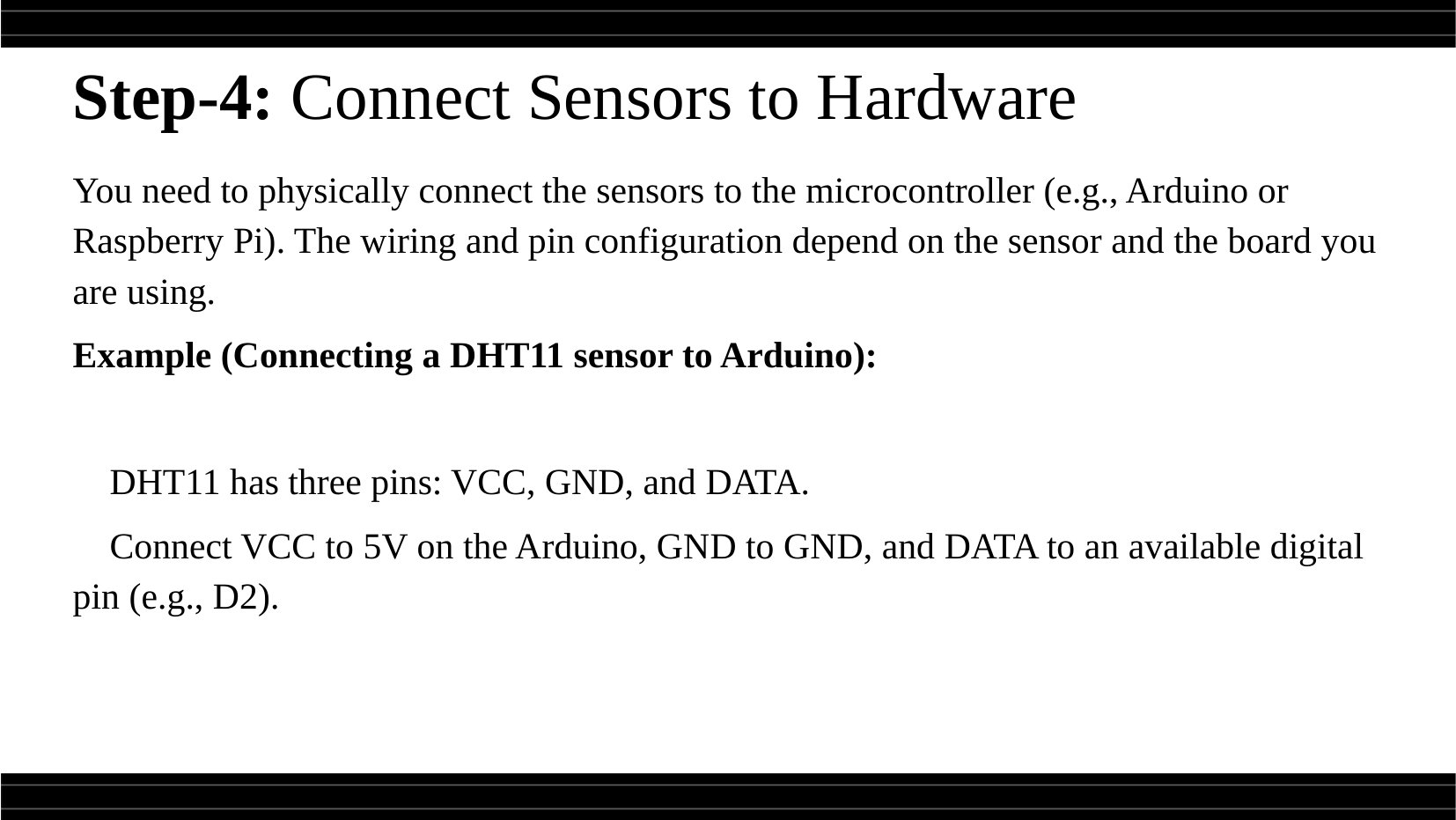

Step-4: Connect Sensors to Hardware
You need to physically connect the sensors to the microcontroller (e.g., Arduino or Raspberry Pi). The wiring and pin configuration depend on the sensor and the board you are using.
Example (Connecting a DHT11 sensor to Arduino):

    DHT11 has three pins: VCC, GND, and DATA.
    Connect VCC to 5V on the Arduino, GND to GND, and DATA to an available digital pin (e.g., D2).